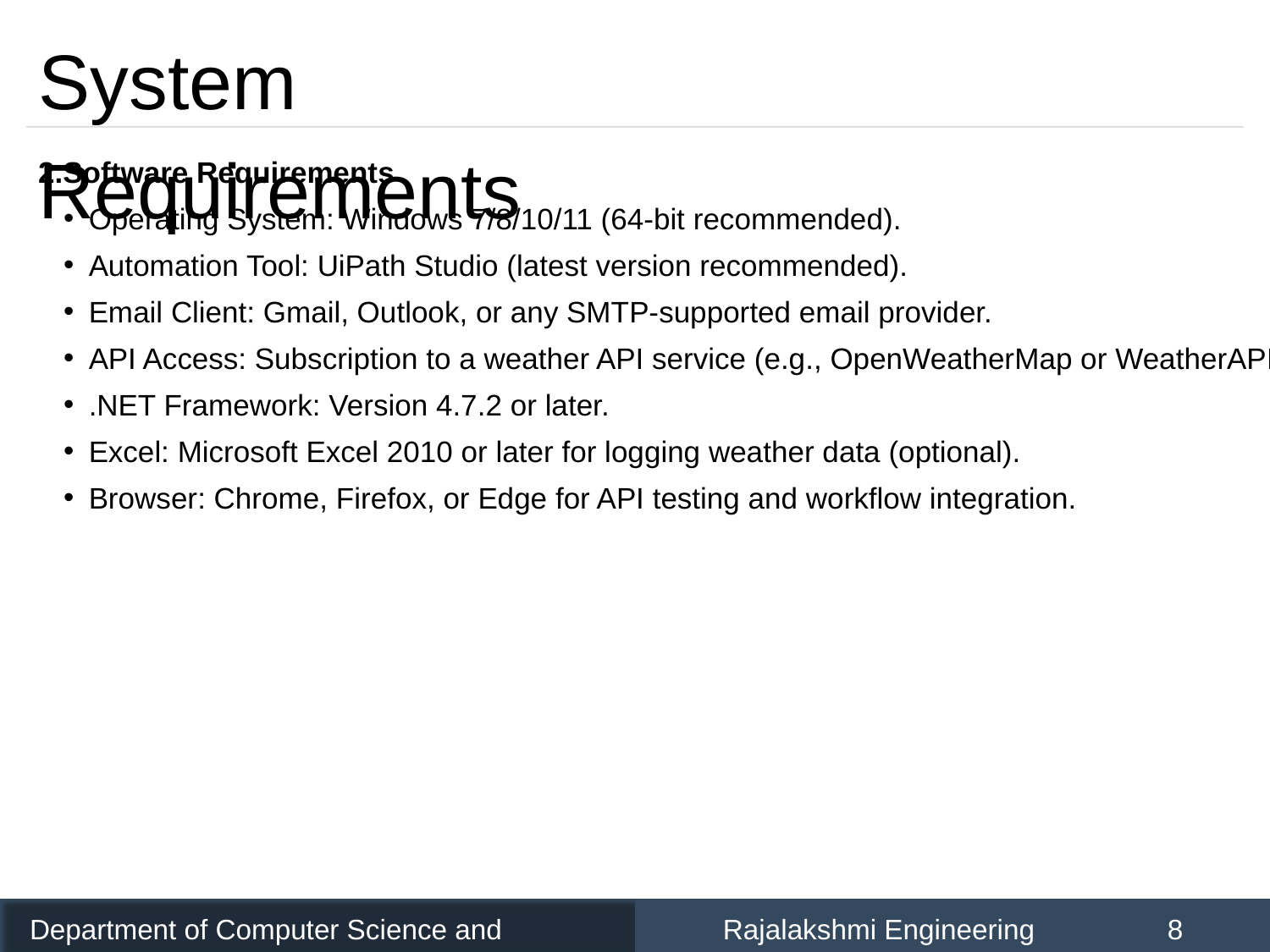

System Requirements

2.Software Requirements
Operating System: Windows 7/8/10/11 (64-bit recommended).
Automation Tool: UiPath Studio (latest version recommended).
Email Client: Gmail, Outlook, or any SMTP-supported email provider.
API Access: Subscription to a weather API service (e.g., OpenWeatherMap or WeatherAPI).
.NET Framework: Version 4.7.2 or later.
Excel: Microsoft Excel 2010 or later for logging weather data (optional).
Browser: Chrome, Firefox, or Edge for API testing and workflow integration.

Department of Computer Science and Engineering
Rajalakshmi Engineering College
8